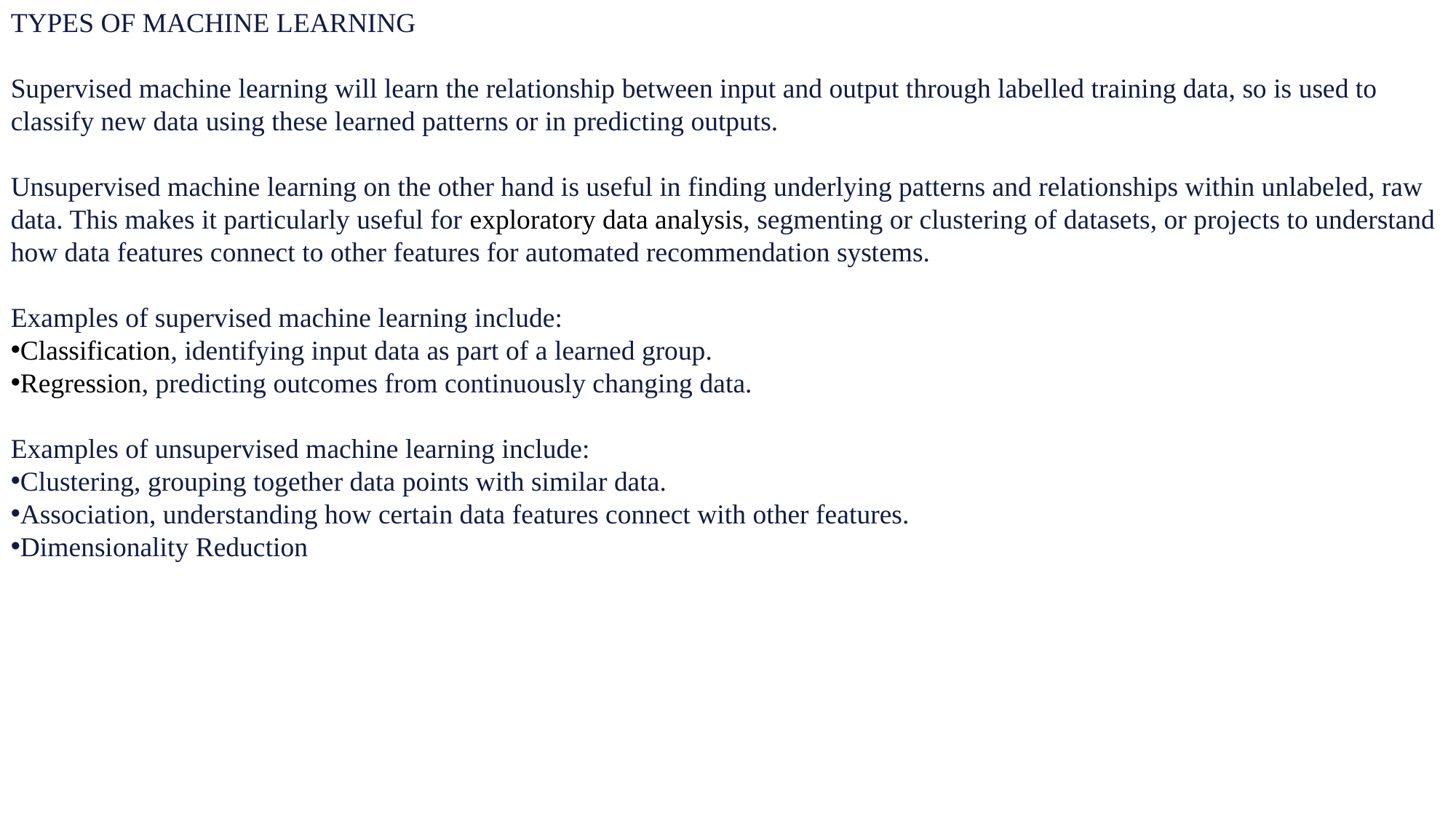

TYPES OF MACHINE LEARNING

Supervised machine learning will learn the relationship between input and output through labelled training data, so is used to classify new data using these learned patterns or in predicting outputs.

Unsupervised machine learning on the other hand is useful in finding underlying patterns and relationships within unlabeled, raw data. This makes it particularly useful for exploratory data analysis, segmenting or clustering of datasets, or projects to understand how data features connect to other features for automated recommendation systems.

Examples of supervised machine learning include:
Classification, identifying input data as part of a learned group.
Regression, predicting outcomes from continuously changing data.

Examples of unsupervised machine learning include:
Clustering, grouping together data points with similar data.
Association, understanding how certain data features connect with other features.
Dimensionality Reduction